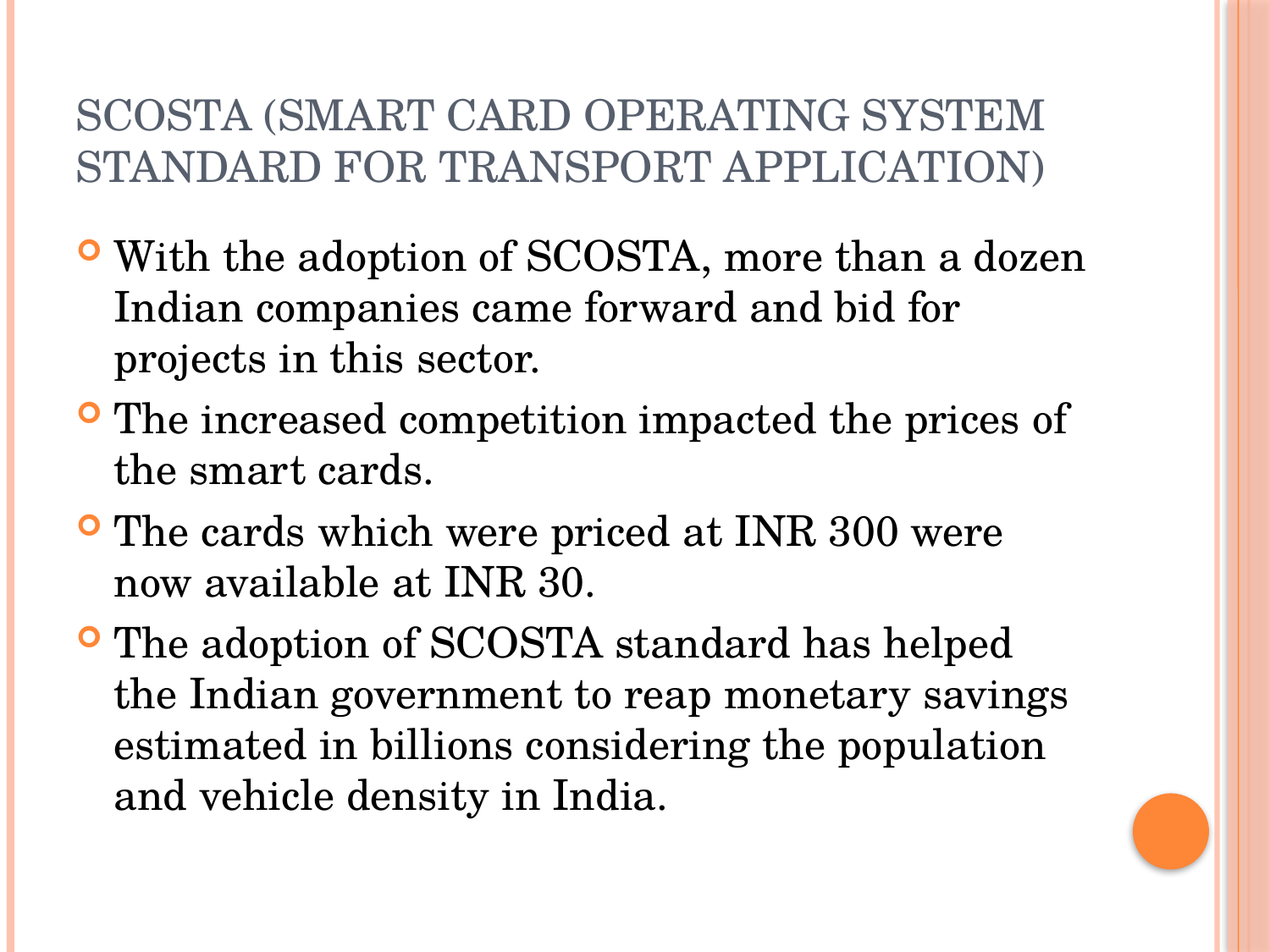

# SCOSTA (Smart Card Operating System Standard For Transport Application)
With the adoption of SCOSTA, more than a dozen Indian companies came forward and bid for projects in this sector.
The increased competition impacted the prices of the smart cards.
The cards which were priced at INR 300 were now available at INR 30.
The adoption of SCOSTA standard has helped the Indian government to reap monetary savings estimated in billions considering the population and vehicle density in India.